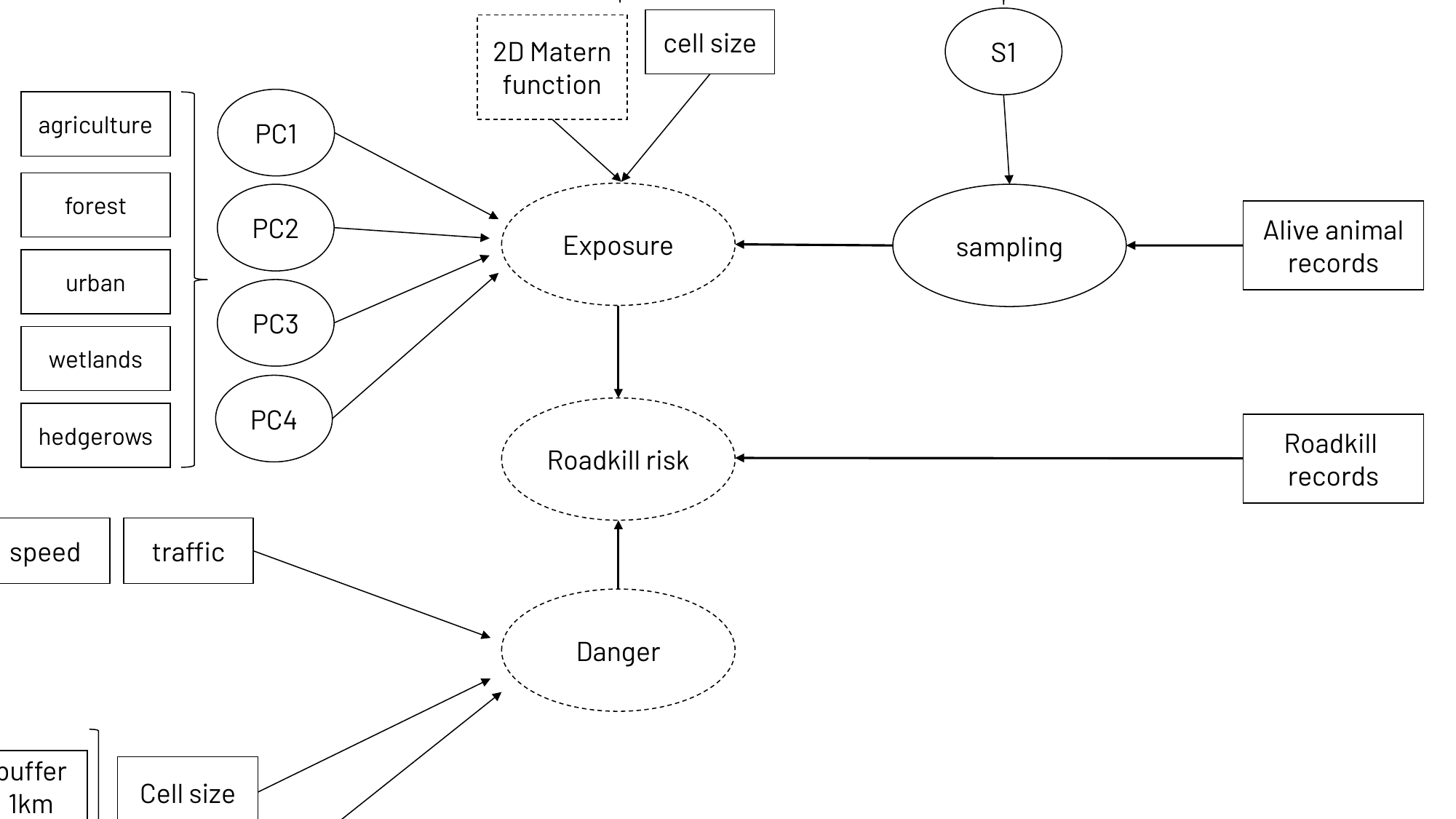

Number of records
Number of sampling dates

Number of observers
Number of species
Spatial domain
2D mesh
S1
cell size
2D Matern function
PC1
agriculture

forest
Exposure
sampling
PC2
Alive animal records
urban
PC3
wetlands
PC4
Roadkill risk
hedgerows
Roadkill  records
speed
traffic
Danger

buffer 1km
roads
Cell size
Barrier function
2D mesh